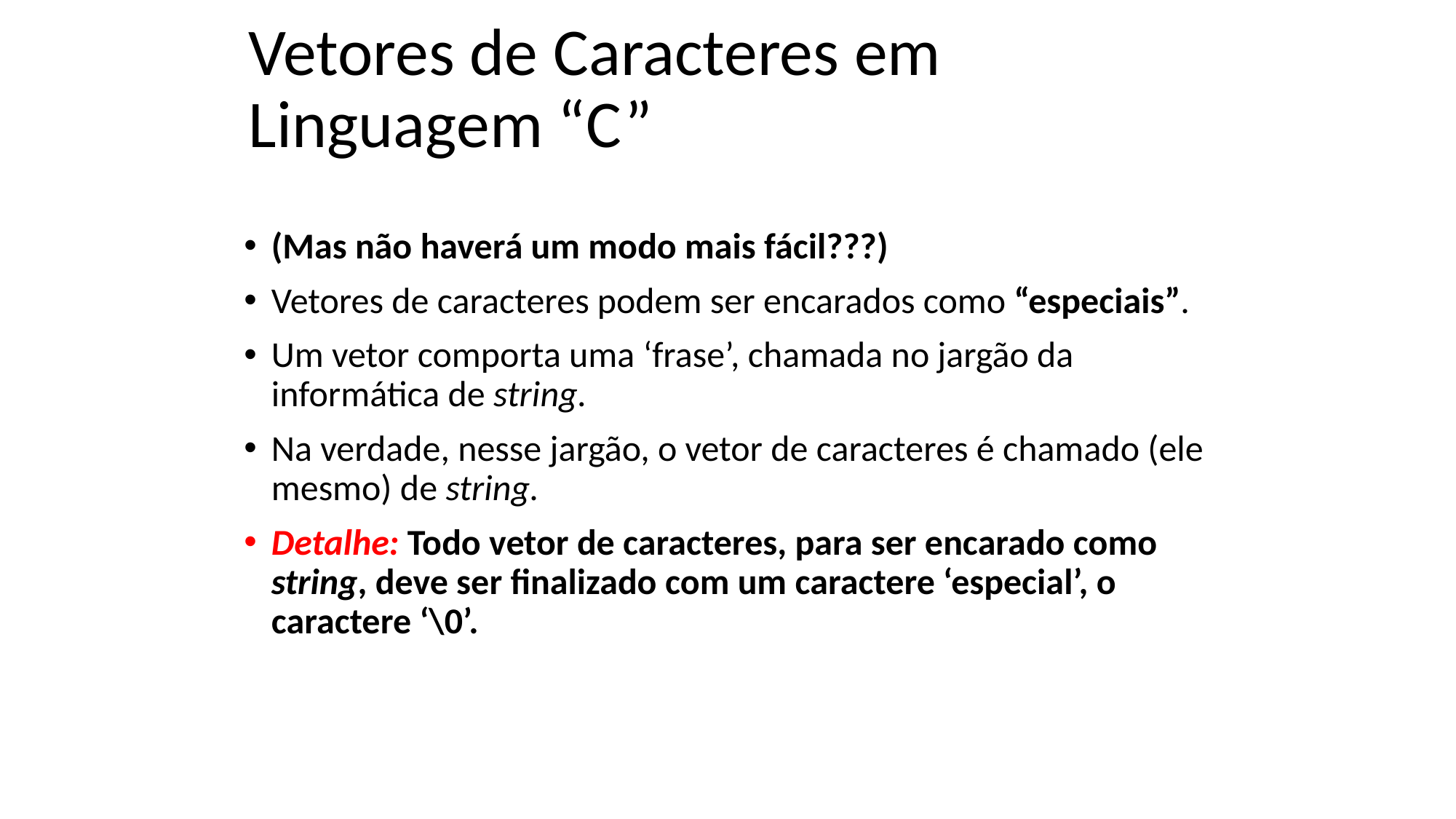

# Vetores de Caracteres em Linguagem “C”
(Mas não haverá um modo mais fácil???)
Vetores de caracteres podem ser encarados como “especiais”.
Um vetor comporta uma ‘frase’, chamada no jargão da informática de string.
Na verdade, nesse jargão, o vetor de caracteres é chamado (ele mesmo) de string.
Detalhe: Todo vetor de caracteres, para ser encarado como string, deve ser finalizado com um caractere ‘especial’, o caractere ‘\0’.